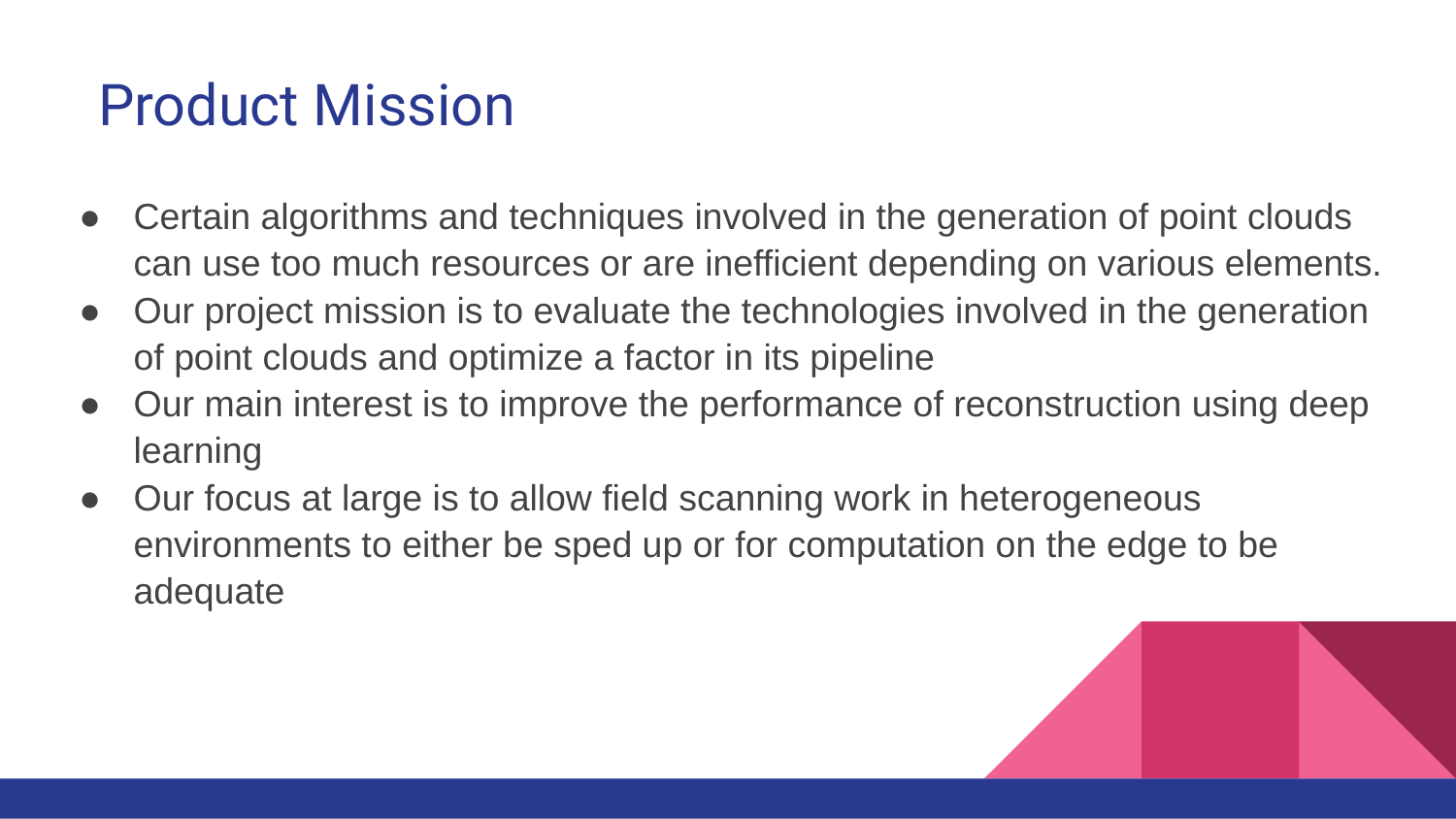

# Product Mission
Certain algorithms and techniques involved in the generation of point clouds can use too much resources or are inefficient depending on various elements.
Our project mission is to evaluate the technologies involved in the generation of point clouds and optimize a factor in its pipeline
Our main interest is to improve the performance of reconstruction using deep learning
Our focus at large is to allow field scanning work in heterogeneous environments to either be sped up or for computation on the edge to be adequate